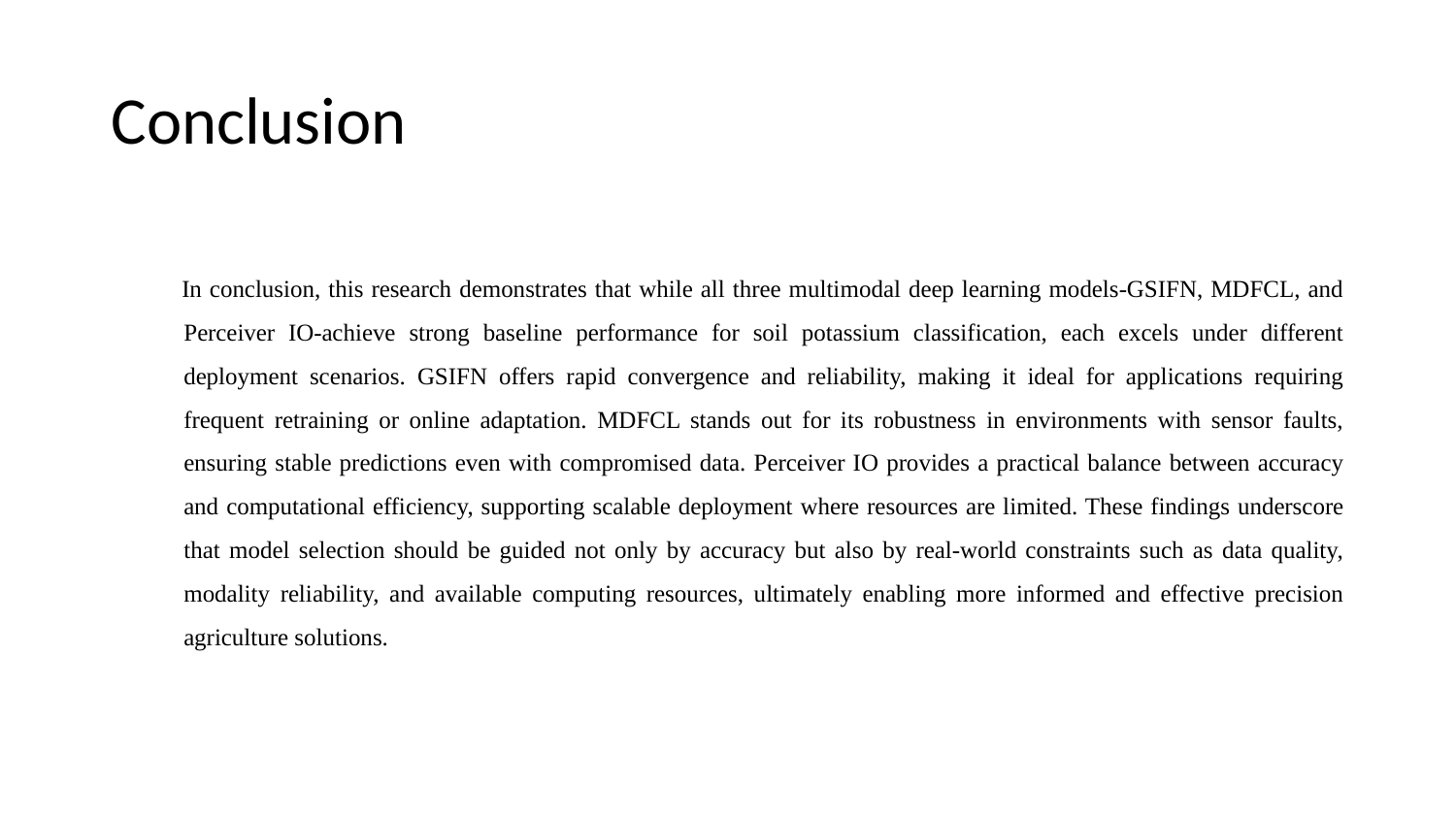

# Conclusion
  In conclusion, this research demonstrates that while all three multimodal deep learning models-GSIFN, MDFCL, and Perceiver IO-achieve strong baseline performance for soil potassium classification, each excels under different deployment scenarios. GSIFN offers rapid convergence and reliability, making it ideal for applications requiring frequent retraining or online adaptation. MDFCL stands out for its robustness in environments with sensor faults, ensuring stable predictions even with compromised data. Perceiver IO provides a practical balance between accuracy and computational efficiency, supporting scalable deployment where resources are limited. These findings underscore that model selection should be guided not only by accuracy but also by real-world constraints such as data quality, modality reliability, and available computing resources, ultimately enabling more informed and effective precision agriculture solutions.